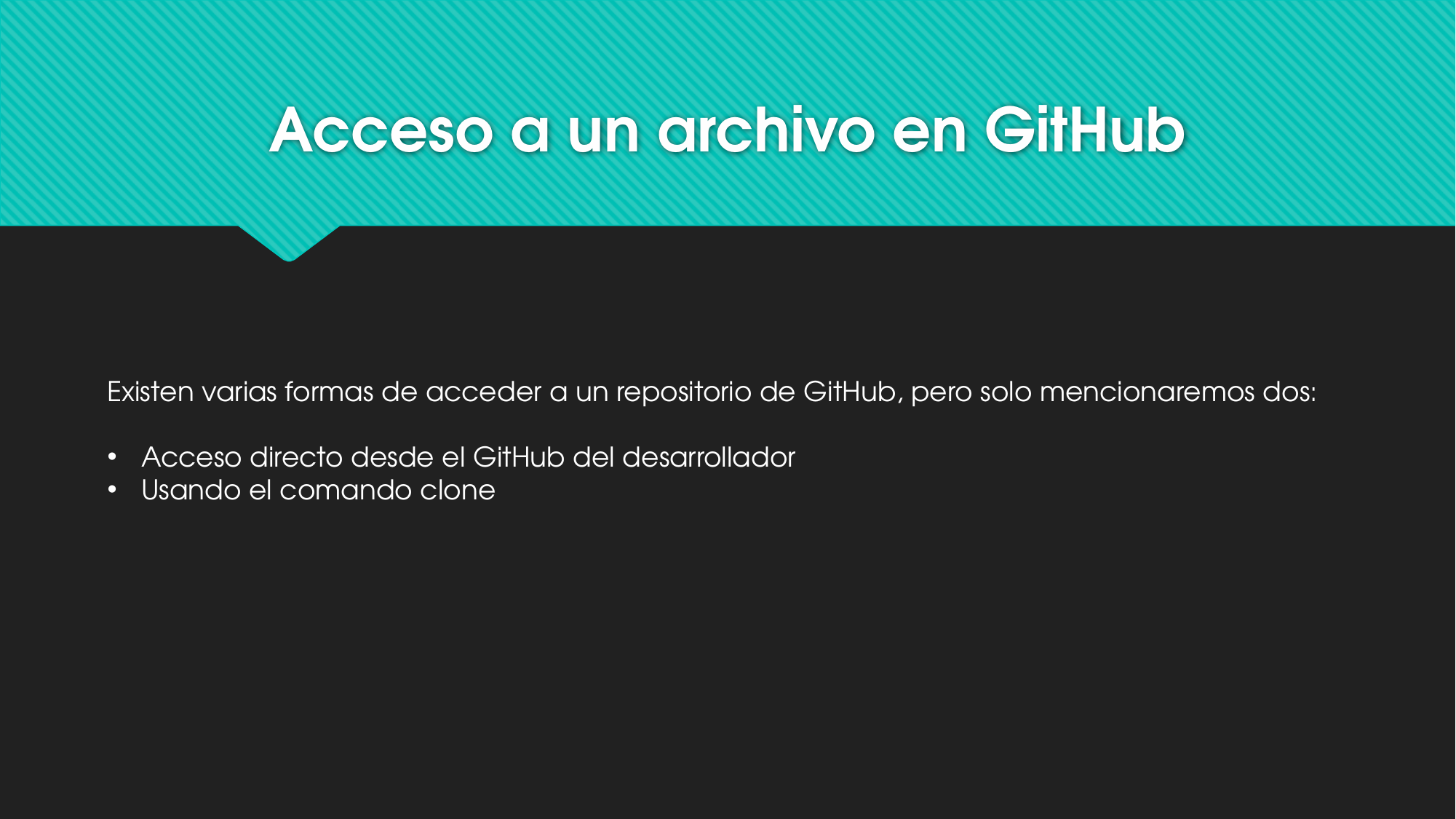

# Acceso a un archivo en GitHub
Existen varias formas de acceder a un repositorio de GitHub, pero solo mencionaremos dos:

Acceso directo desde el GitHub del desarrollador
Usando el comando clone